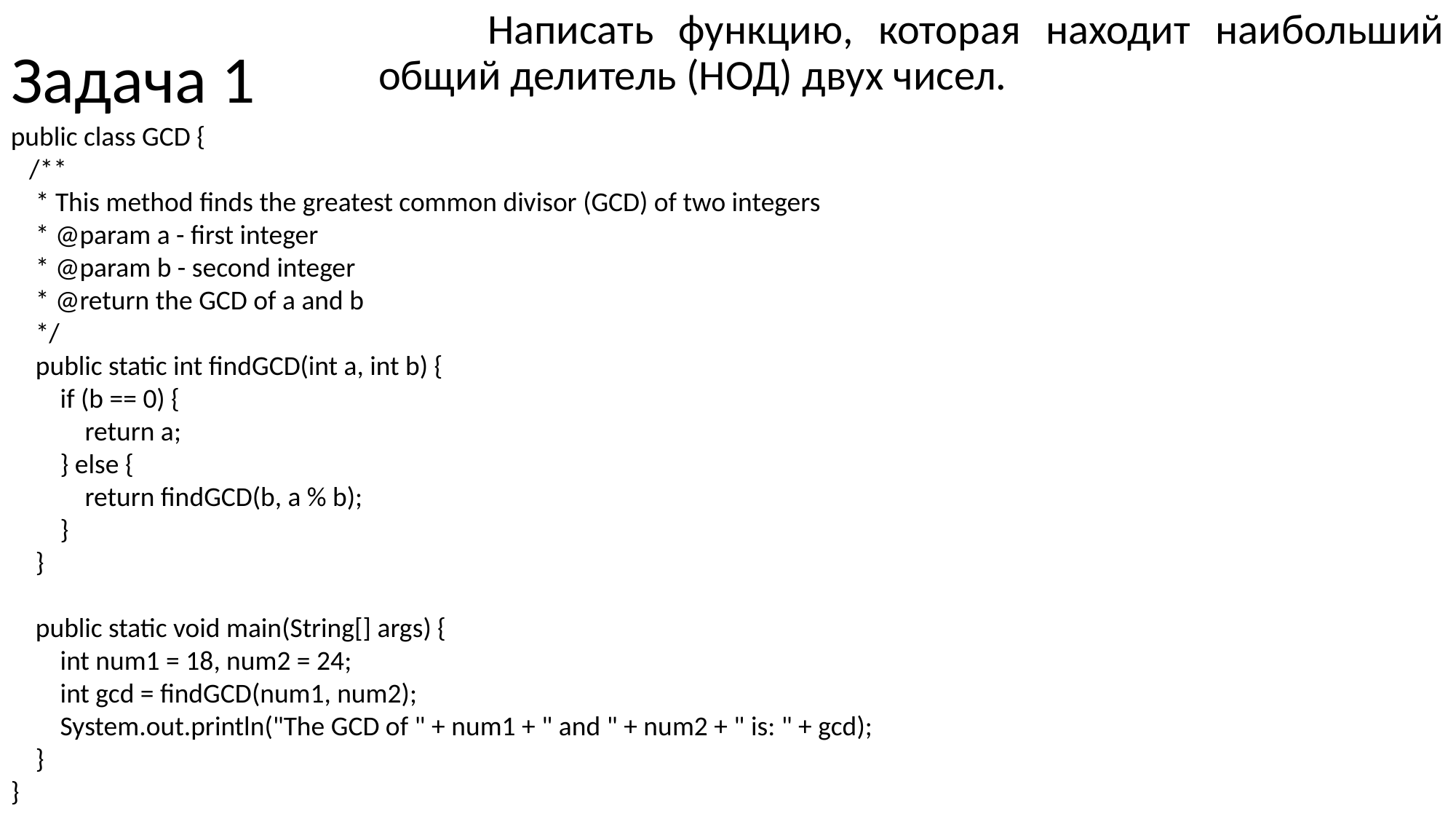

# Задача 1
	Написать функцию, которая находит наибольший общий делитель (НОД) двух чисел.
public class GCD {
   /**
    * This method finds the greatest common divisor (GCD) of two integers
    * @param a - first integer
    * @param b - second integer
    * @return the GCD of a and b
    */
    public static int findGCD(int a, int b) {
        if (b == 0) {
            return a;
        } else {
            return findGCD(b, a % b);
        }
    }

    public static void main(String[] args) {
        int num1 = 18, num2 = 24;
        int gcd = findGCD(num1, num2);
        System.out.println("The GCD of " + num1 + " and " + num2 + " is: " + gcd);
    }
}